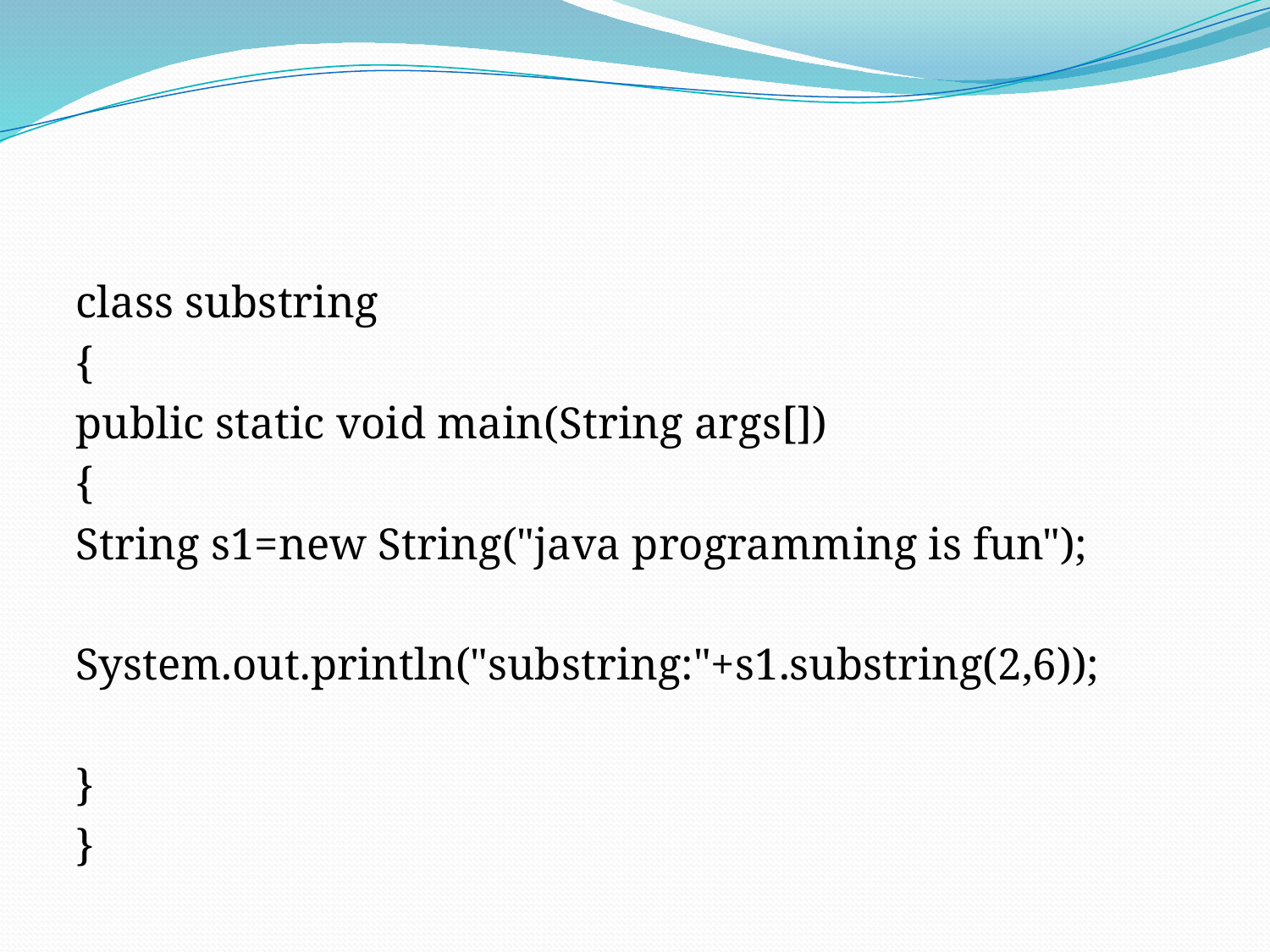

#
class substring
{
public static void main(String args[])
{
String s1=new String("java programming is fun");

System.out.println("substring:"+s1.substring(2,6));

}
}